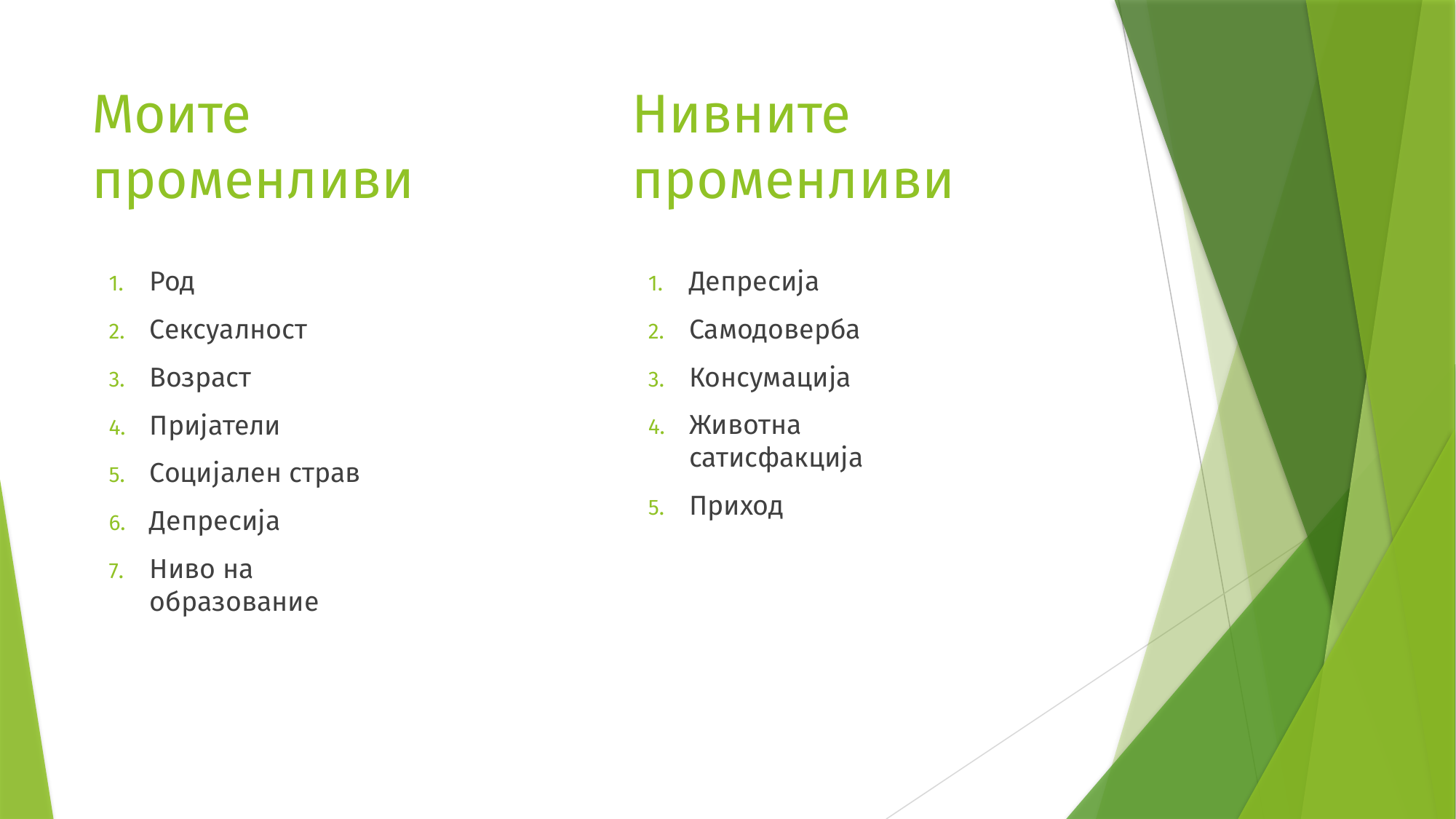

# Моите променливи
Нивните променливи
Род
Сексуалност
Возраст
Пријатели
Социјален страв
Депресија
Ниво на образование
Депресија
Самодоверба
Консумација
Животна сатисфакција
Приход